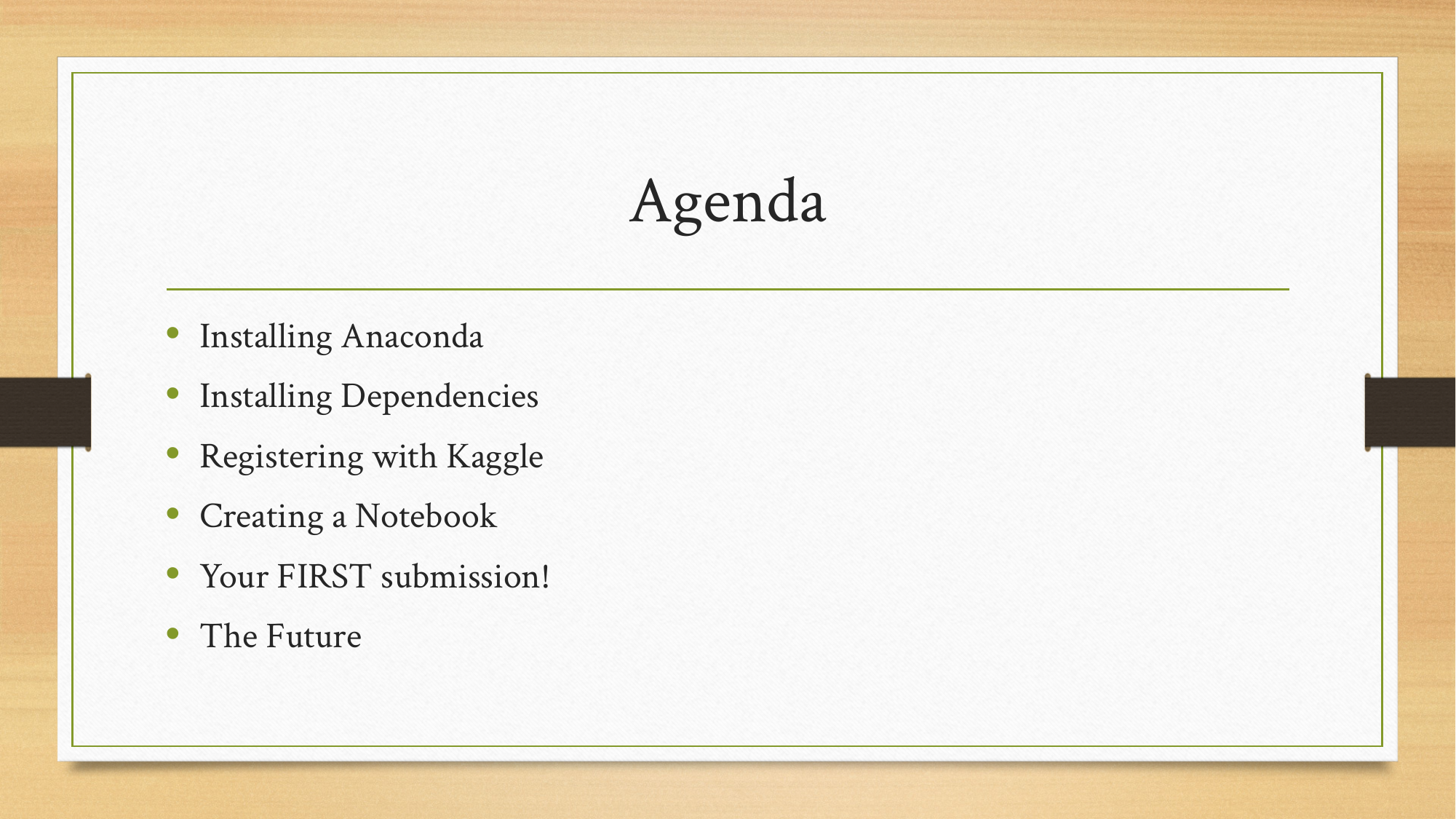

# Agenda
Installing Anaconda
Installing Dependencies
Registering with Kaggle
Creating a Notebook
Your FIRST submission!
The Future